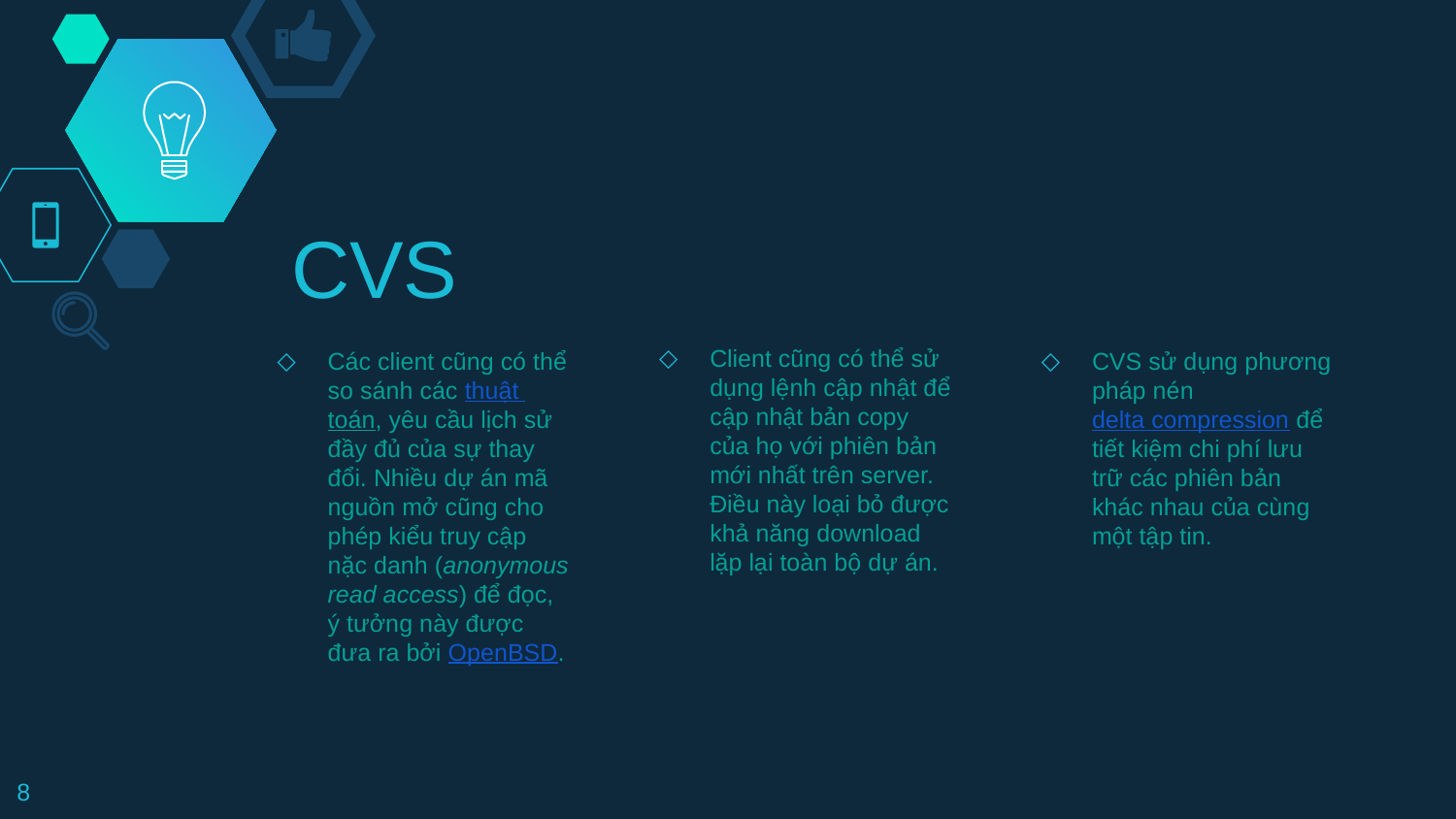

# CVS
Client cũng có thể sử dụng lệnh cập nhật để cập nhật bản copy của họ với phiên bản mới nhất trên server. Điều này loại bỏ được khả năng download lặp lại toàn bộ dự án.
Các client cũng có thể so sánh các thuật toán, yêu cầu lịch sử đầy đủ của sự thay đổi. Nhiều dự án mã nguồn mở cũng cho phép kiểu truy cập nặc danh (anonymous read access) để đọc, ý tưởng này được đưa ra bởi OpenBSD.
CVS sử dụng phương pháp nén delta compression để tiết kiệm chi phí lưu trữ các phiên bản khác nhau của cùng một tập tin.

8